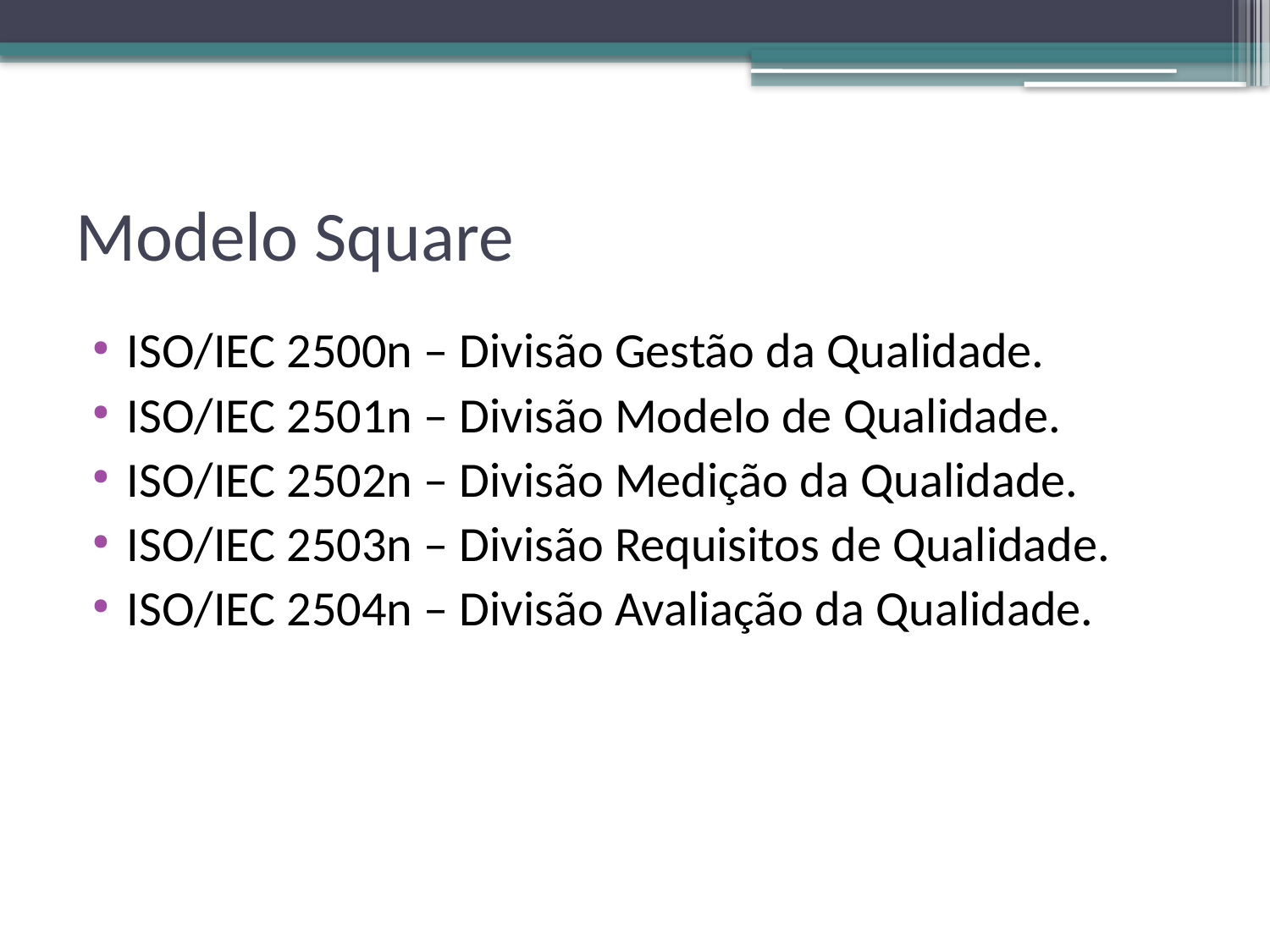

# Modelo Square
ISO/IEC 2500n – Divisão Gestão da Qualidade.
ISO/IEC 2501n – Divisão Modelo de Qualidade.
ISO/IEC 2502n – Divisão Medição da Qualidade.
ISO/IEC 2503n – Divisão Requisitos de Qualidade.
ISO/IEC 2504n – Divisão Avaliação da Qualidade.